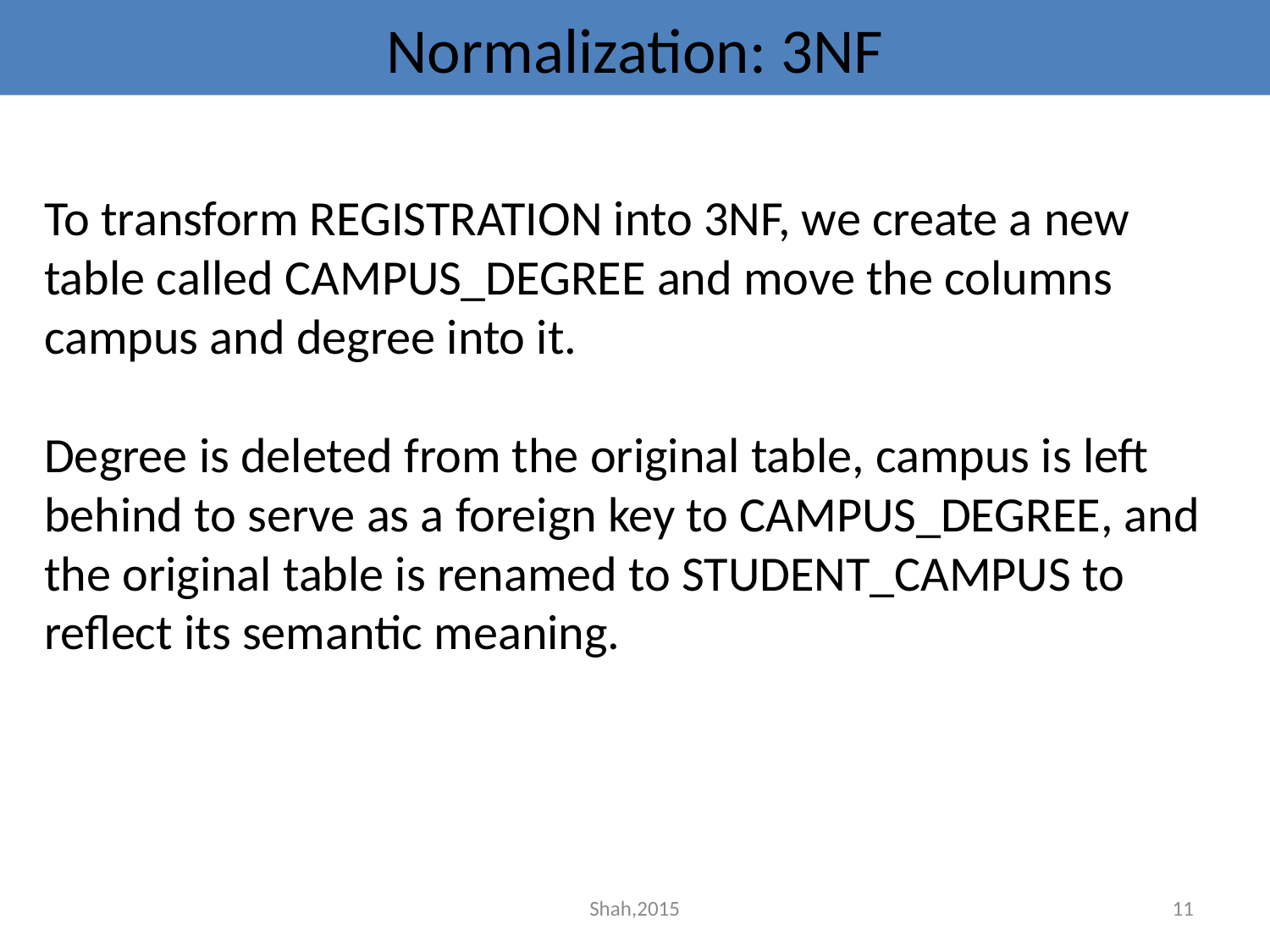

# Normalization: 3NF
To transform REGISTRATION into 3NF, we create a new table called CAMPUS_DEGREE and move the columns campus and degree into it.

Degree is deleted from the original table, campus is left behind to serve as a foreign key to CAMPUS_DEGREE, and the original table is renamed to STUDENT_CAMPUS to reflect its semantic meaning.
Shah,2015
11